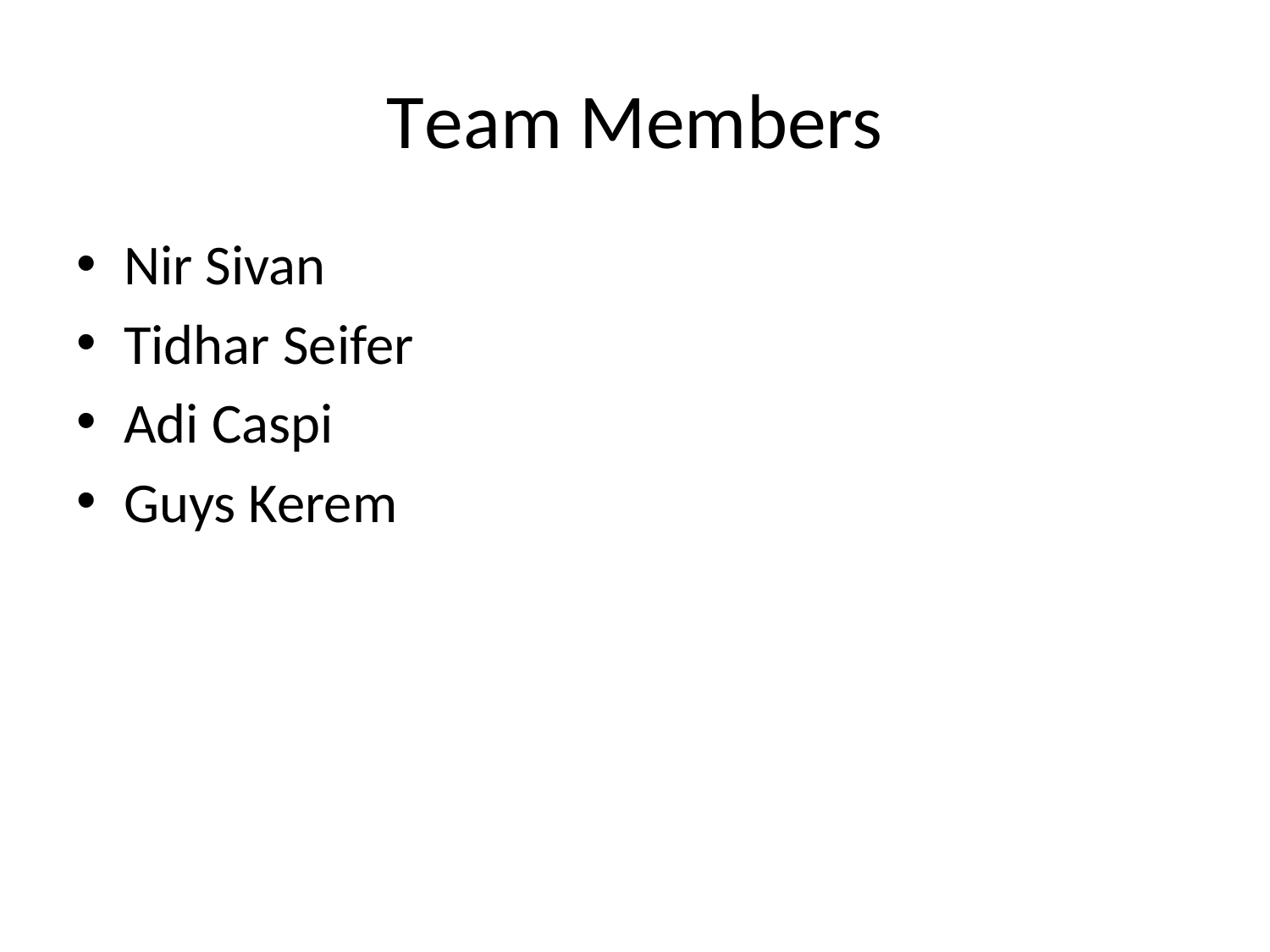

# Team Members
Nir Sivan
Tidhar Seifer
Adi Caspi
Guys Kerem